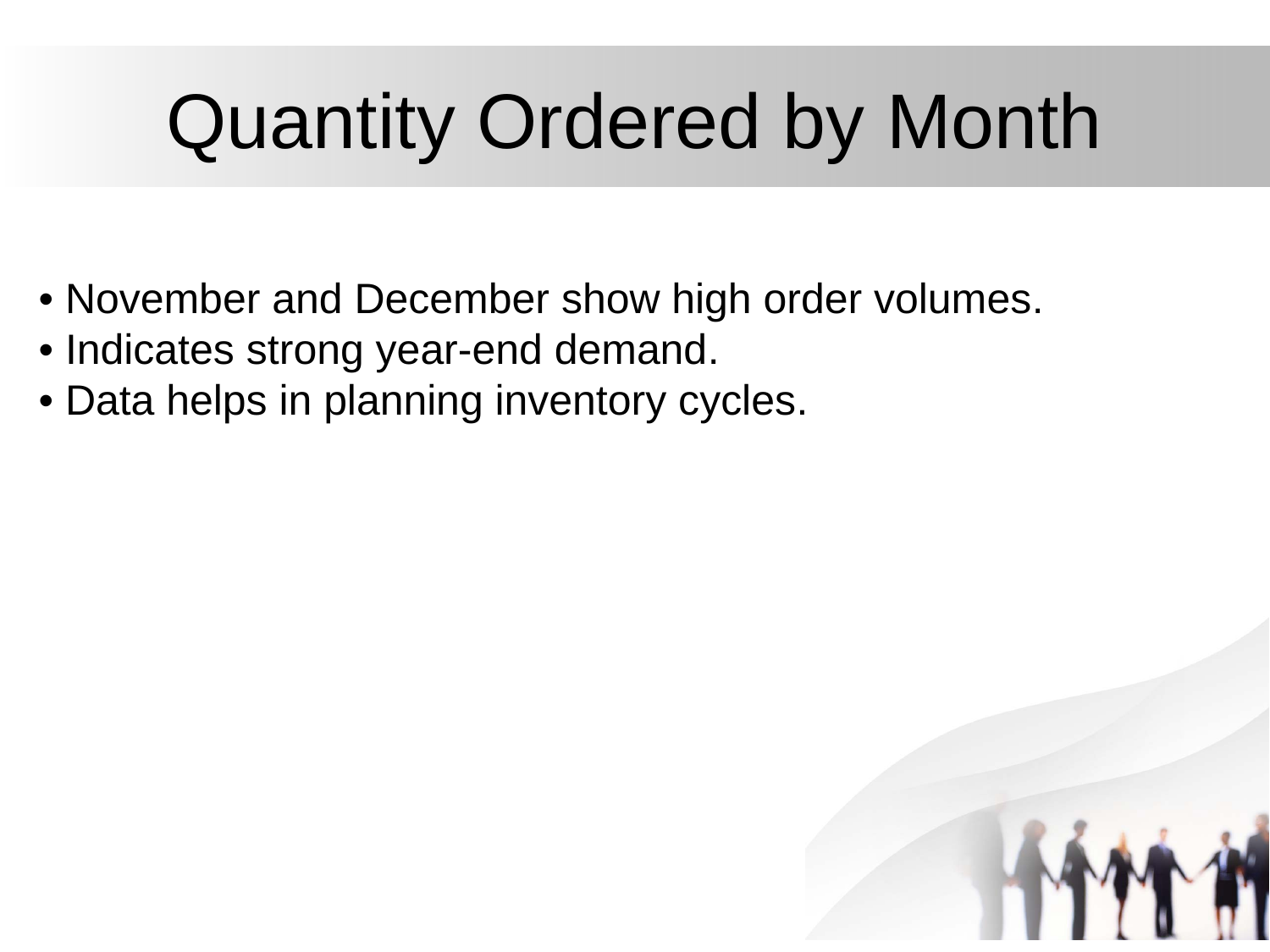

# Quantity Ordered by Month
• November and December show high order volumes.
• Indicates strong year-end demand.
• Data helps in planning inventory cycles.